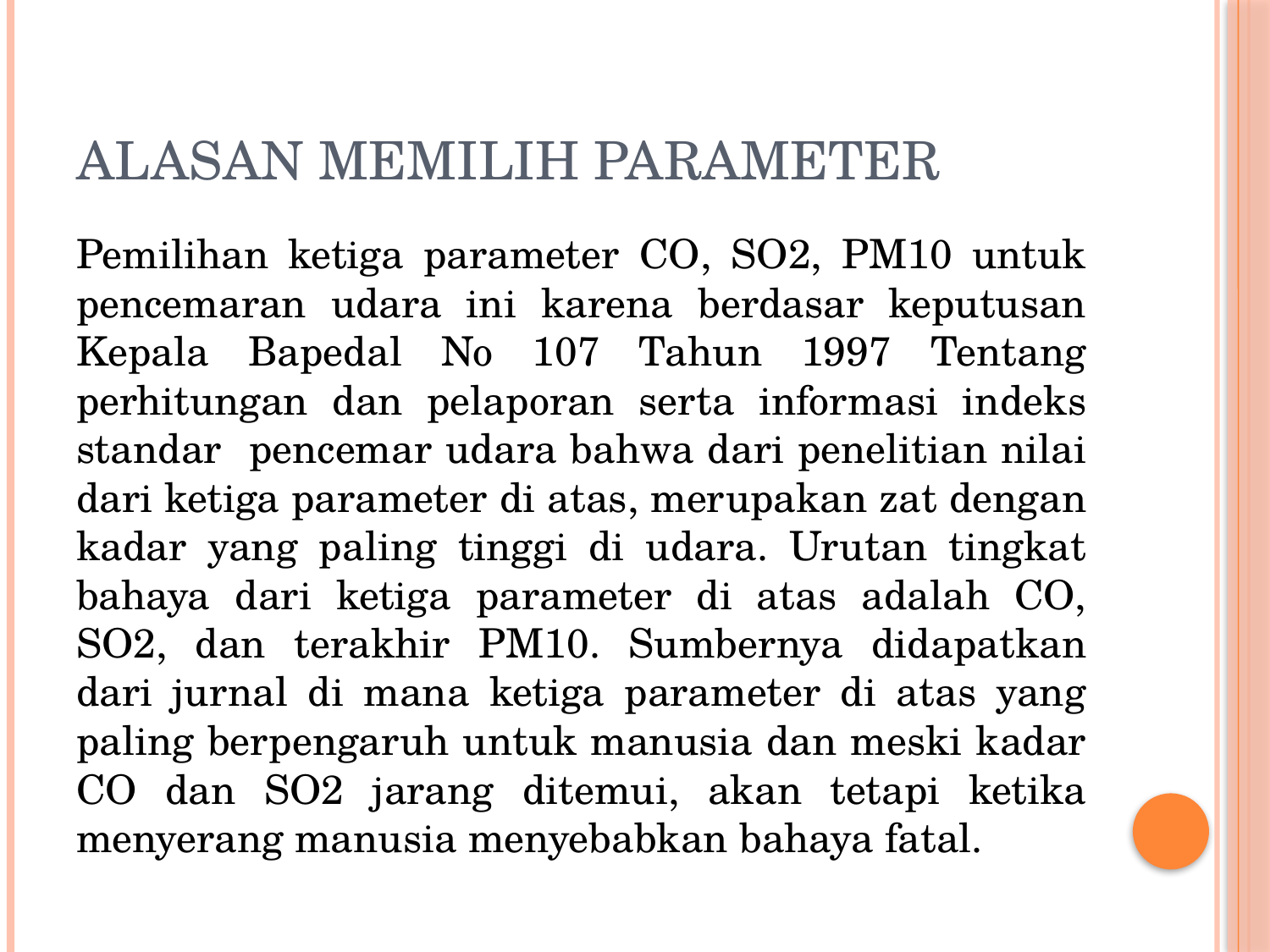

# Alasan Memilih Parameter
Pemilihan ketiga parameter CO, SO2, PM10 untuk pencemaran udara ini karena berdasar keputusan Kepala Bapedal No 107 Tahun 1997 Tentang perhitungan dan pelaporan serta informasi indeks standar  pencemar udara bahwa dari penelitian nilai dari ketiga parameter di atas, merupakan zat dengan kadar yang paling tinggi di udara. Urutan tingkat bahaya dari ketiga parameter di atas adalah CO, SO2, dan terakhir PM10. Sumbernya didapatkan dari jurnal di mana ketiga parameter di atas yang paling berpengaruh untuk manusia dan meski kadar CO dan SO2 jarang ditemui, akan tetapi ketika menyerang manusia menyebabkan bahaya fatal.